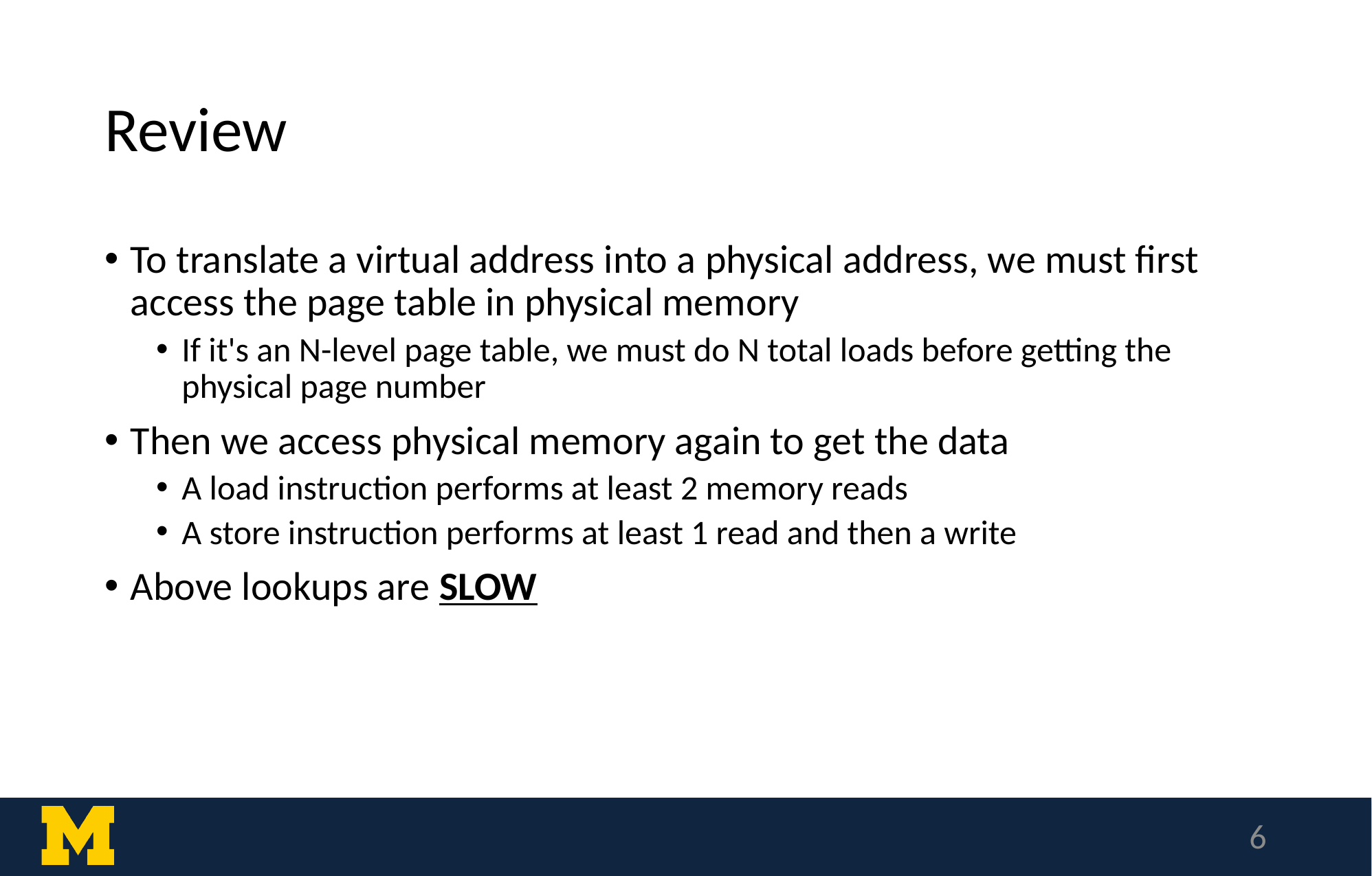

# Review
To translate a virtual address into a physical address, we must first access the page table in physical memory
If it's an N-level page table, we must do N total loads before getting the physical page number
Then we access physical memory again to get the data
A load instruction performs at least 2 memory reads
A store instruction performs at least 1 read and then a write
Above lookups are SLOW
6